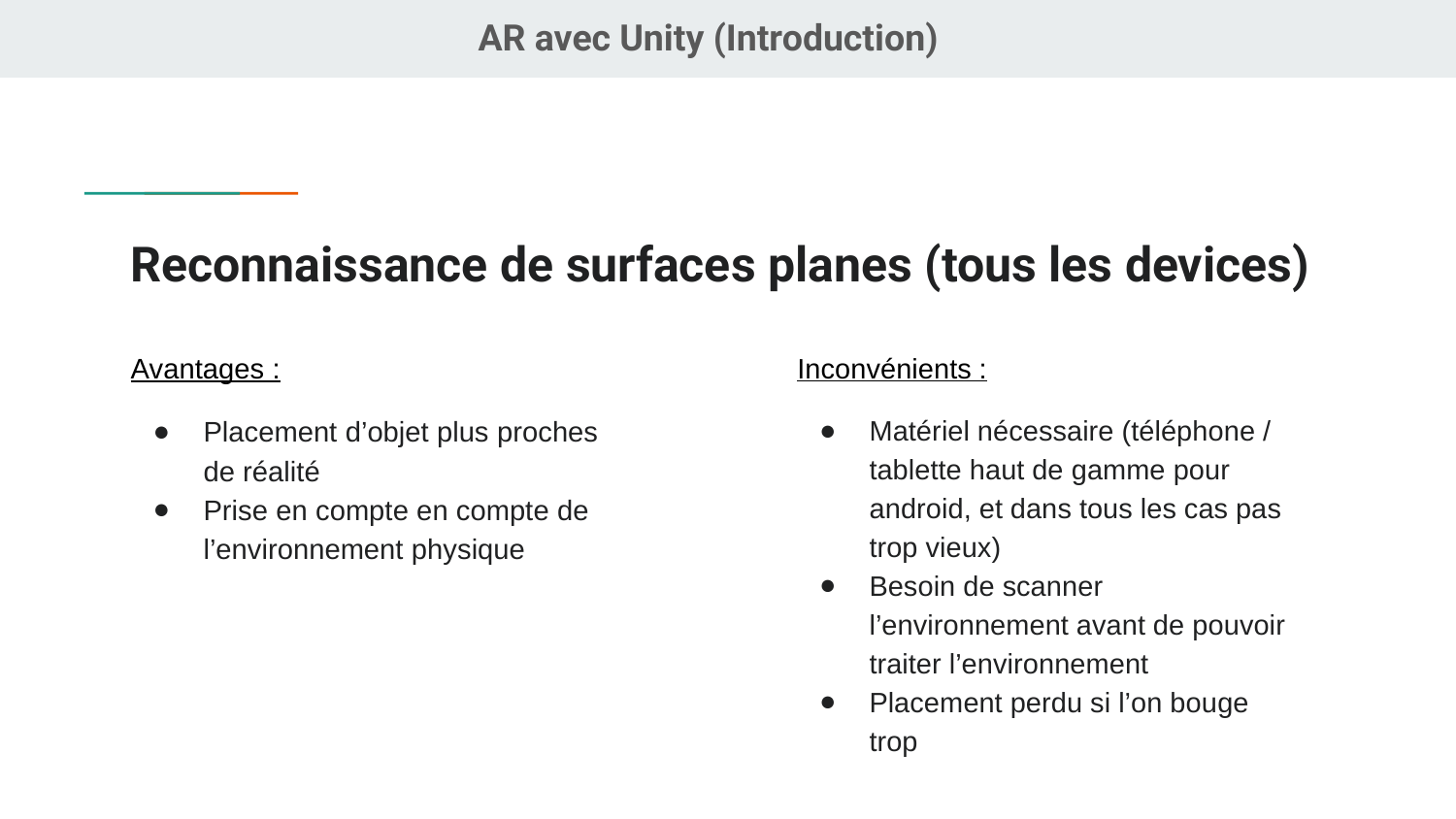

AR avec Unity (Introduction)
# Reconnaissance de surfaces planes (tous les devices)
Avantages :
Placement d’objet plus proches de réalité
Prise en compte en compte de l’environnement physique

Inconvénients :
Matériel nécessaire (téléphone / tablette haut de gamme pour android, et dans tous les cas pas trop vieux)
Besoin de scanner l’environnement avant de pouvoir traiter l’environnement
Placement perdu si l’on bouge trop